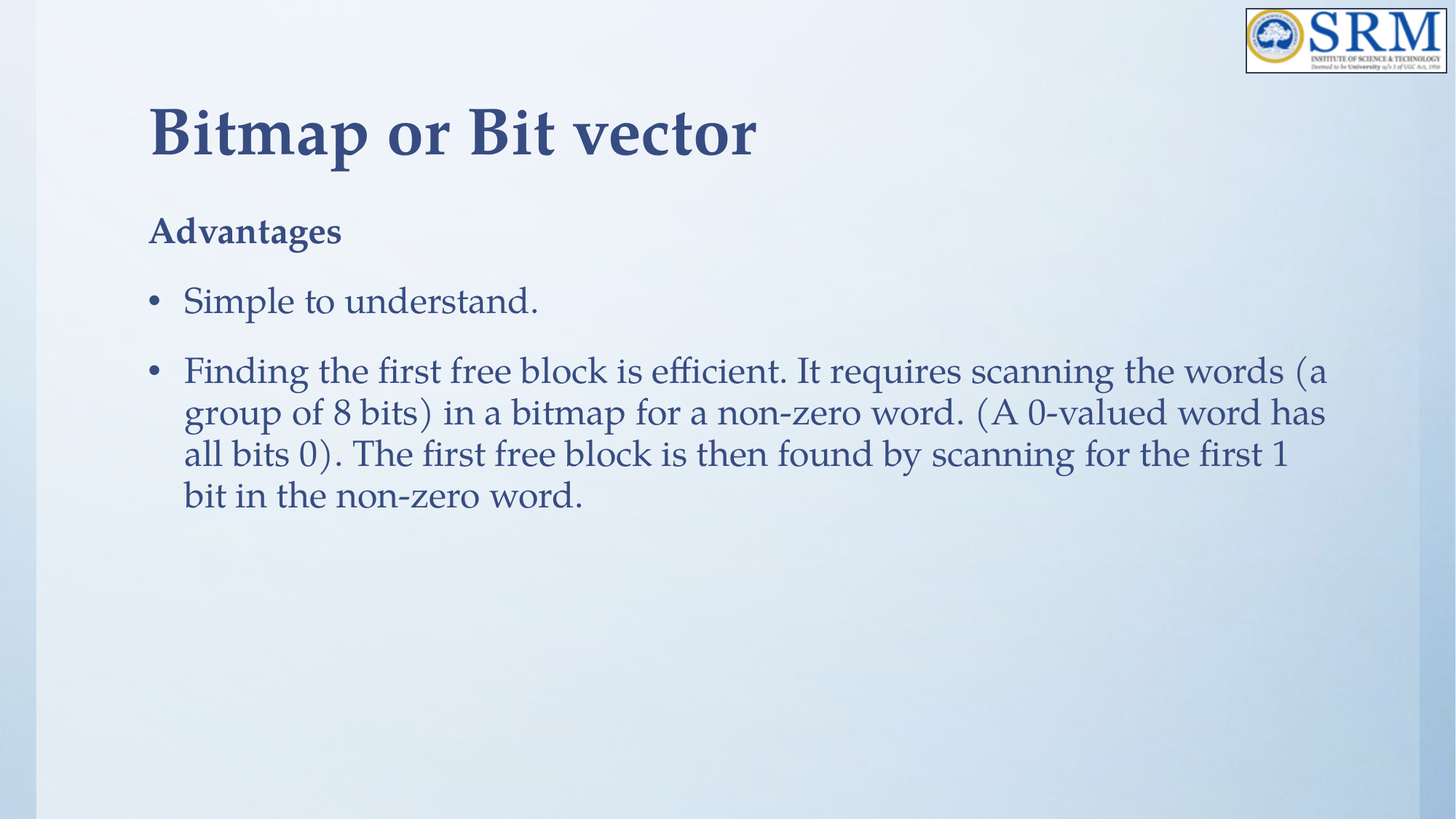

# Bitmap or Bit vector
Advantages
Simple to understand.
Finding the first free block is efficient. It requires scanning the words (a group of 8 bits) in a bitmap for a non-zero word. (A 0-valued word has all bits 0). The first free block is then found by scanning for the first 1 bit in the non-zero word.